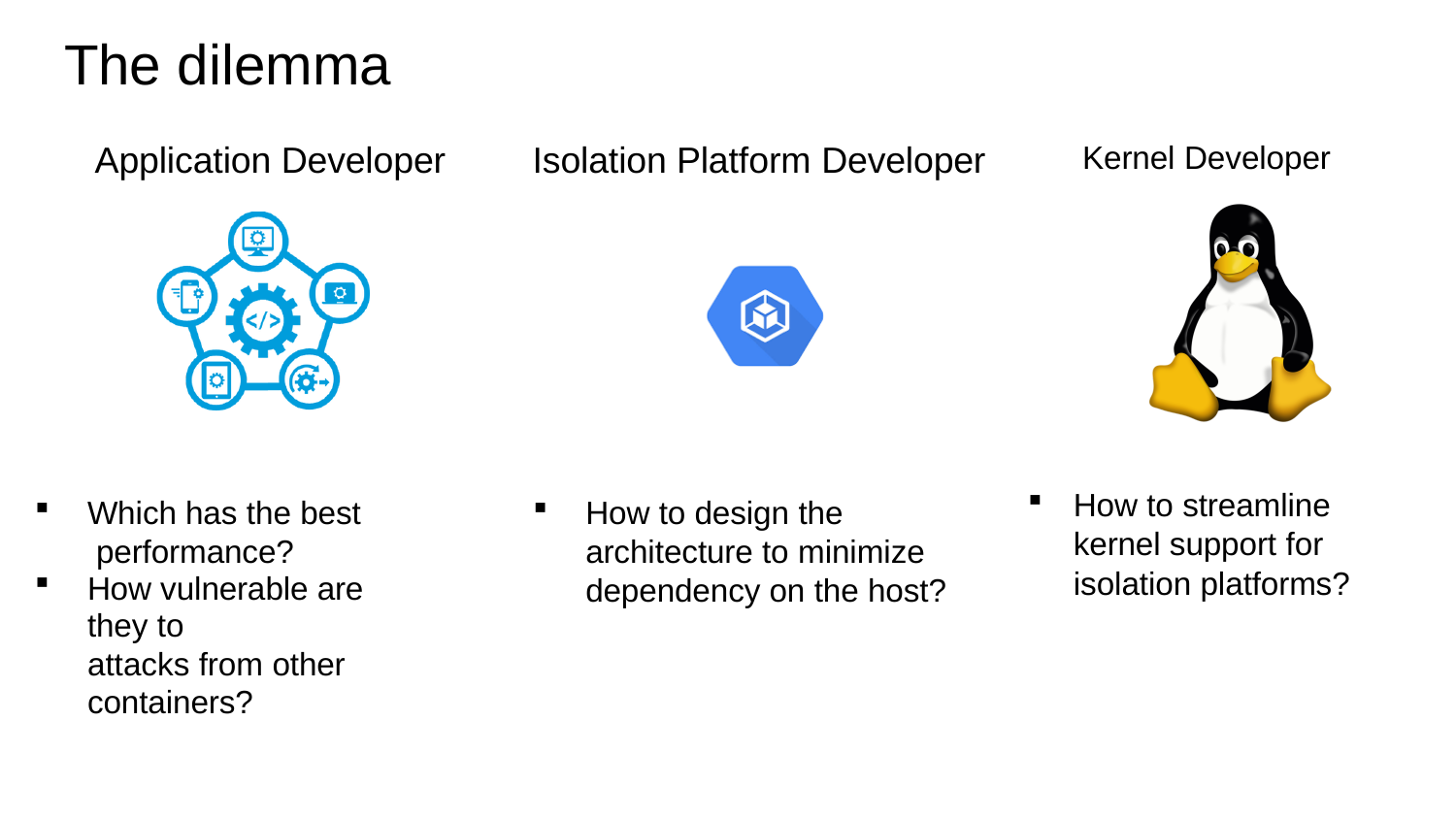

# The dilemma
Application Developer
Isolation Platform Developer
Kernel Developer

How to streamline  kernel support for  isolation platforms?
Which has the best  performance?
How vulnerable are they to
attacks from other containers?
How to design the  architecture to minimize  dependency on the host?